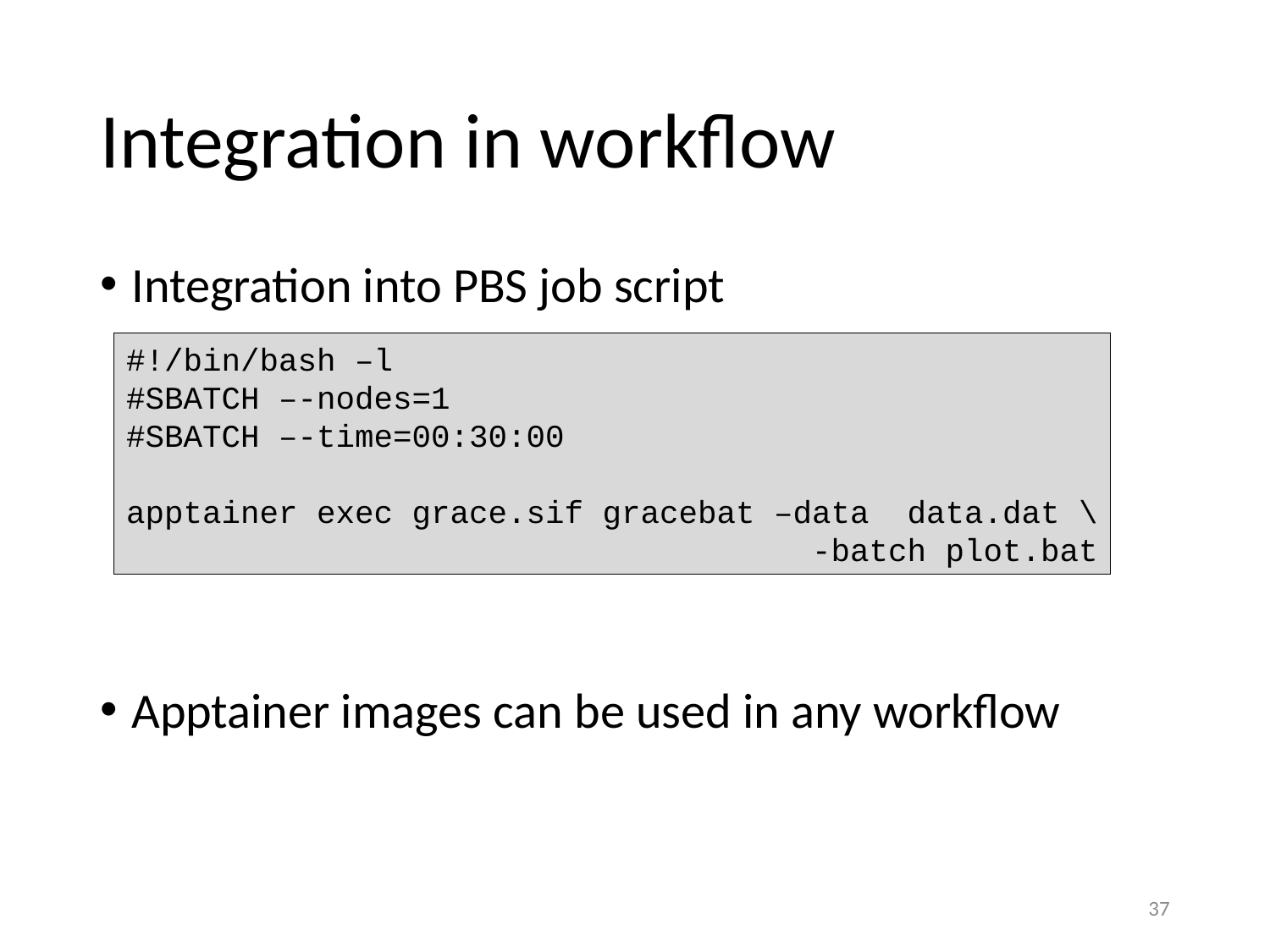

# Integration in workflow
Integration into PBS job script

Apptainer images can be used in any workflow
#!/bin/bash –l
#SBATCH –-nodes=1
#SBATCH –-time=00:30:00

apptainer exec grace.sif gracebat –data  data.dat \
                                    -batch plot.bat
37